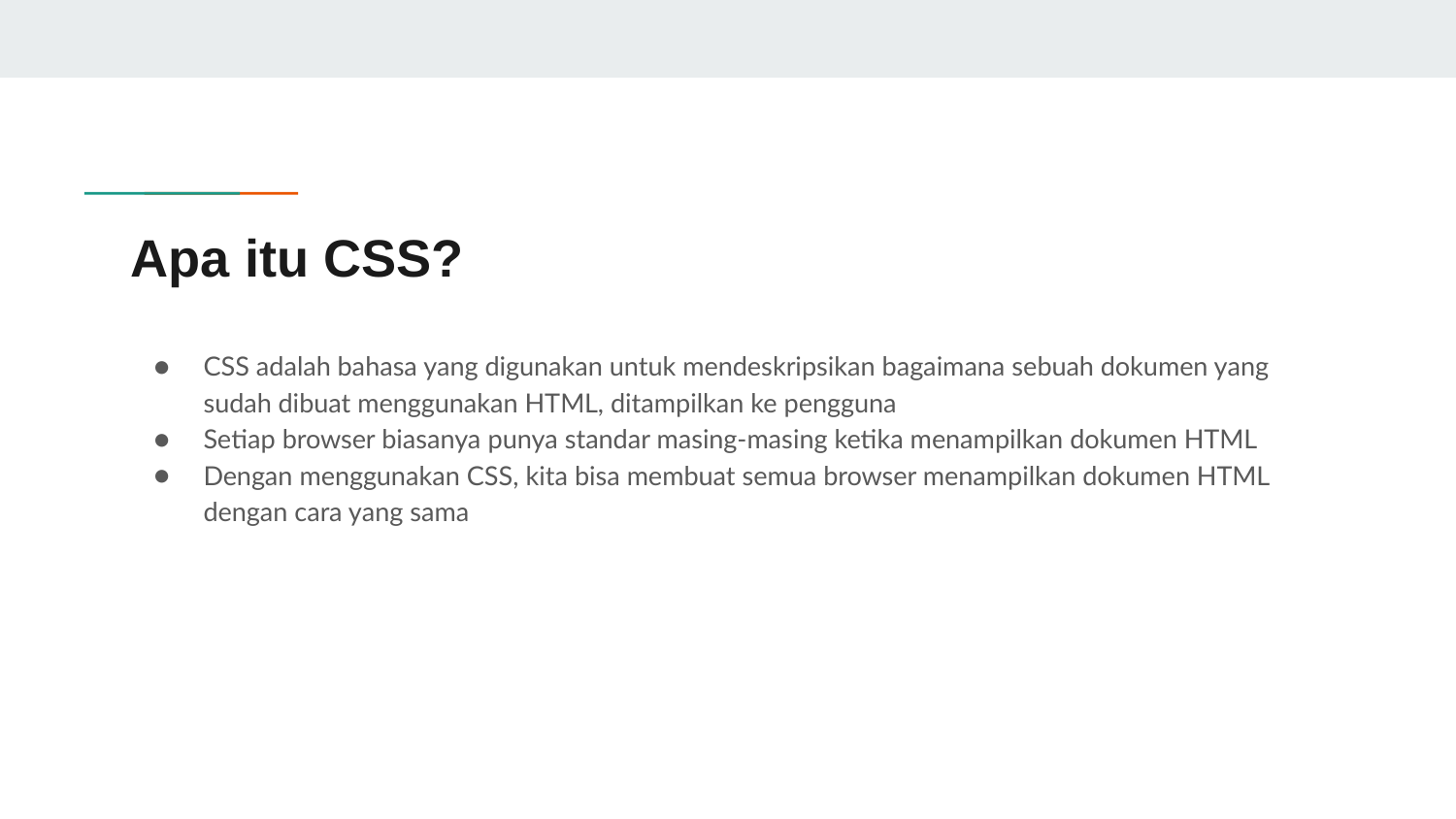

# Apa itu CSS?
CSS adalah bahasa yang digunakan untuk mendeskripsikan bagaimana sebuah dokumen yang sudah dibuat menggunakan HTML, ditampilkan ke pengguna
Setiap browser biasanya punya standar masing-masing ketika menampilkan dokumen HTML
Dengan menggunakan CSS, kita bisa membuat semua browser menampilkan dokumen HTML dengan cara yang sama